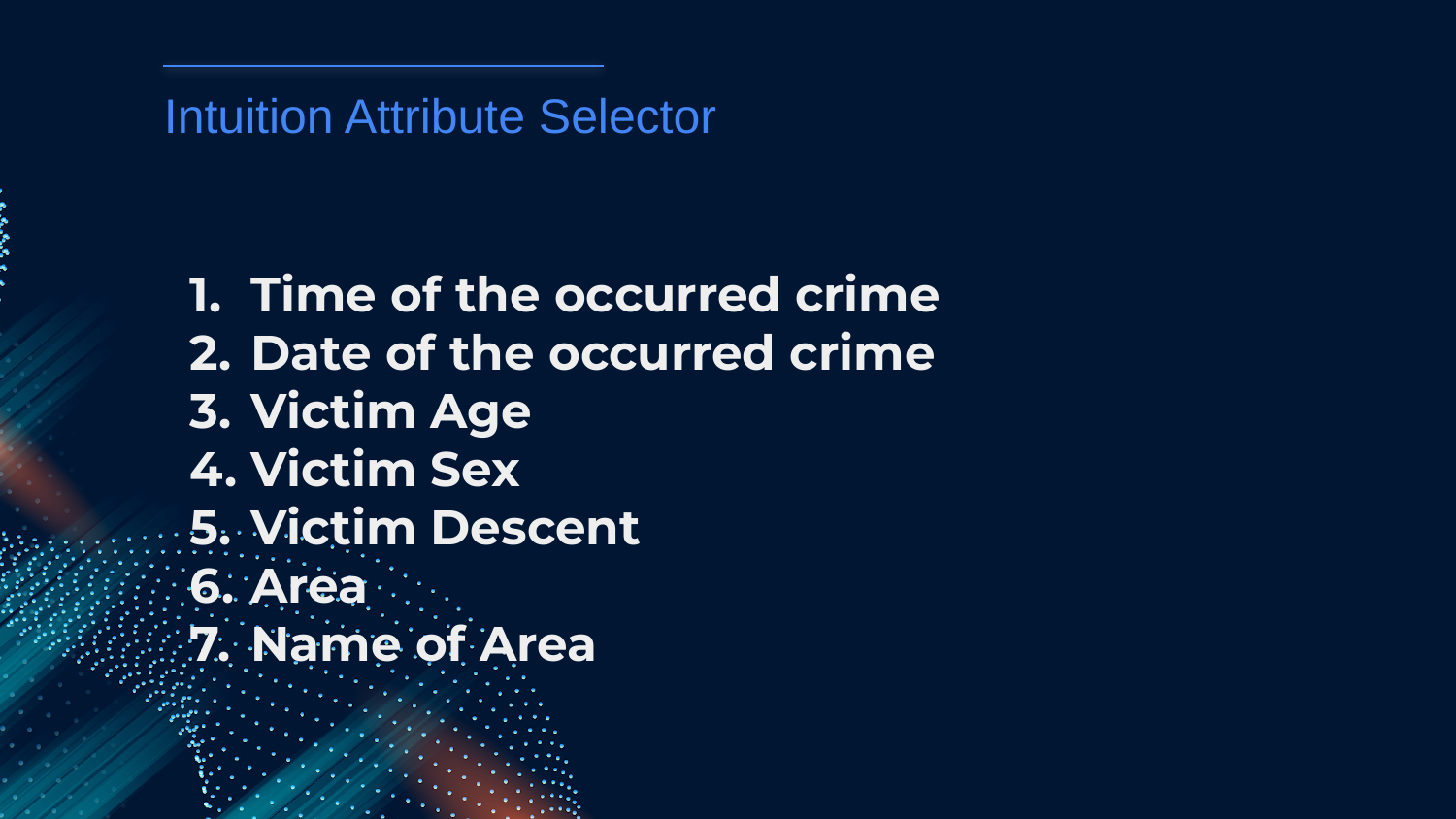

# Intuition Attribute Selector
Time of the occurred crime
Date of the occurred crime
Victim Age
Victim Sex
Victim Descent
Area
Name of Area